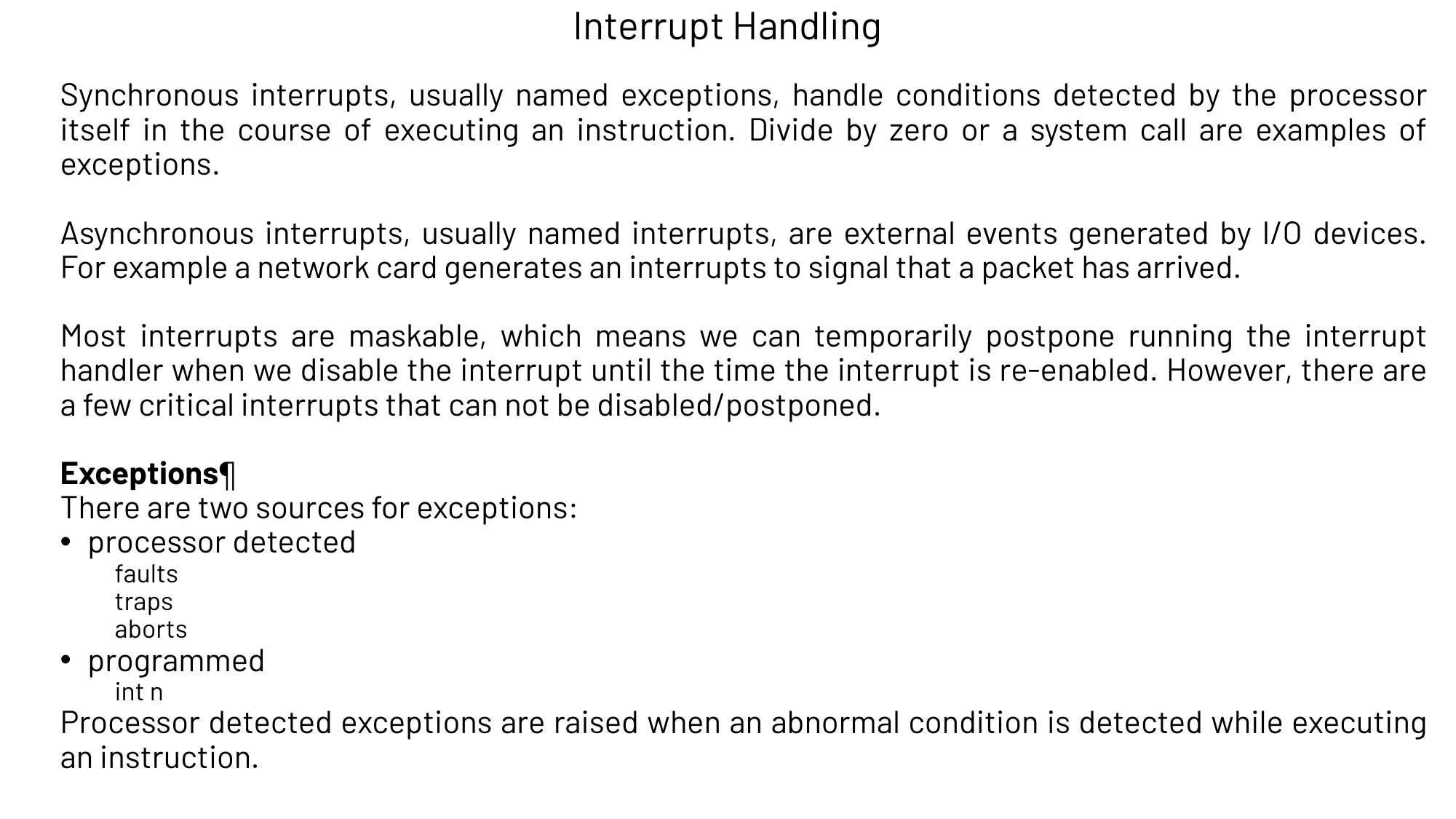

# Interrupt Handling
Synchronous interrupts, usually named exceptions, handle conditions detected by the processor itself in the course of executing an instruction. Divide by zero or a system call are examples of exceptions.

Asynchronous interrupts, usually named interrupts, are external events generated by I/O devices. For example a network card generates an interrupts to signal that a packet has arrived.

Most interrupts are maskable, which means we can temporarily postpone running the interrupt handler when we disable the interrupt until the time the interrupt is re-enabled. However, there are a few critical interrupts that can not be disabled/postponed.

Exceptions¶
There are two sources for exceptions:
processor detected
faults
traps
aborts
programmed
int n
Processor detected exceptions are raised when an abnormal condition is detected while executing an instruction.